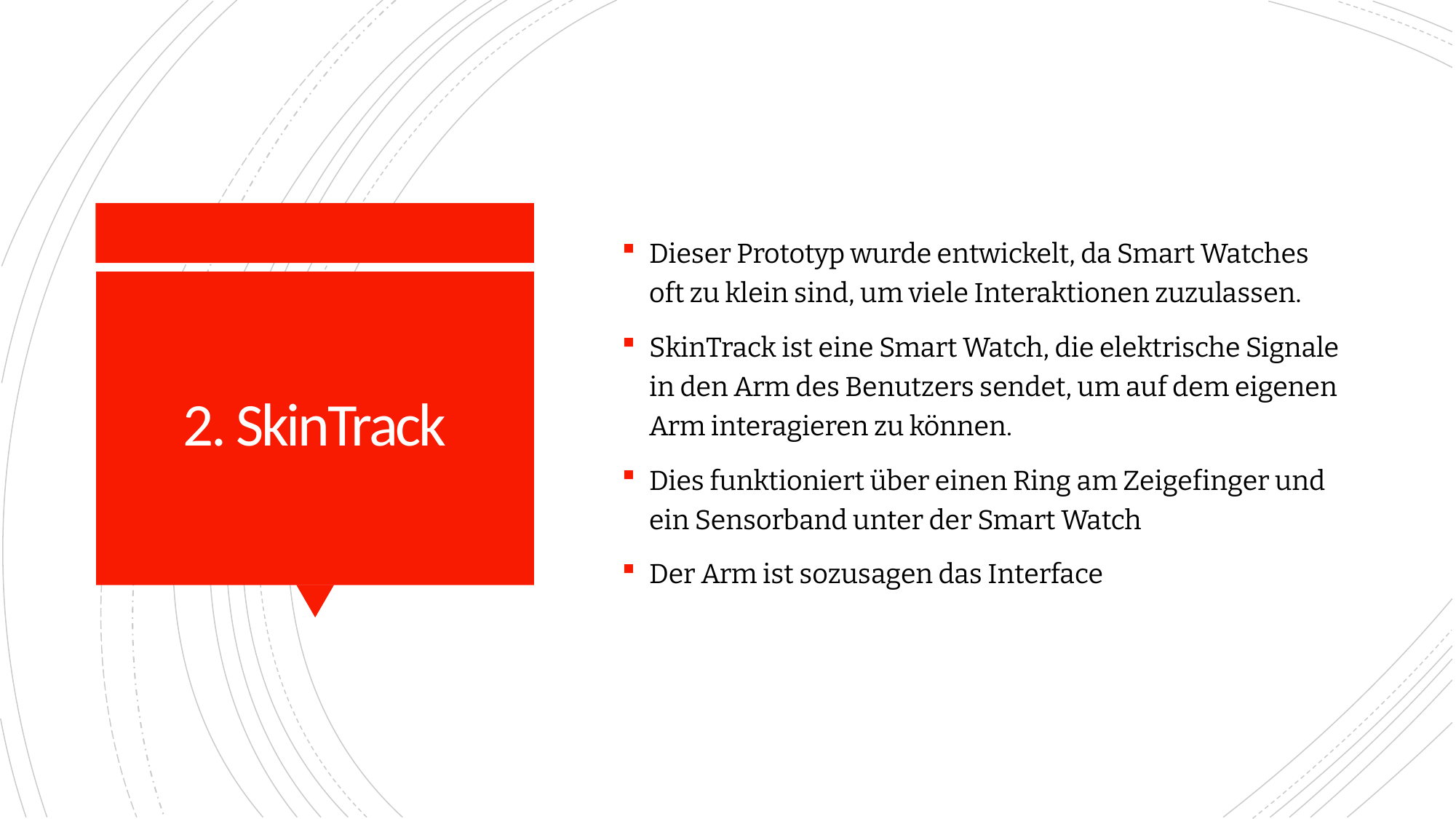

Dieser Prototyp wurde entwickelt, da Smart Watches oft zu klein sind, um viele Interaktionen zuzulassen.
SkinTrack ist eine Smart Watch, die elektrische Signale in den Arm des Benutzers sendet, um auf dem eigenen Arm interagieren zu können.
Dies funktioniert über einen Ring am Zeigefinger und ein Sensorband unter der Smart Watch
Der Arm ist sozusagen das Interface
# 2. SkinTrack